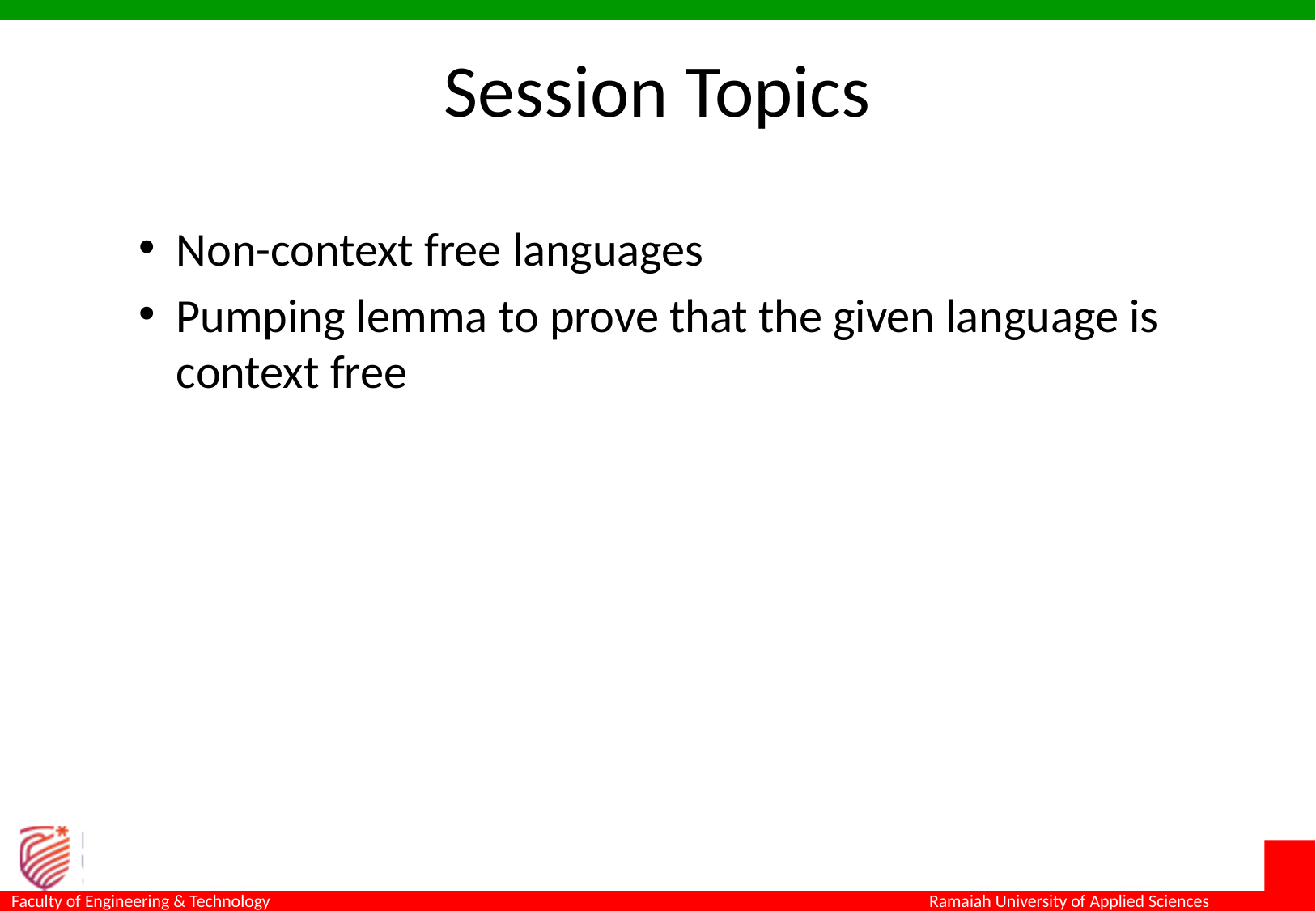

# Session Topics
Non-context free languages
Pumping lemma to prove that the given language is context free